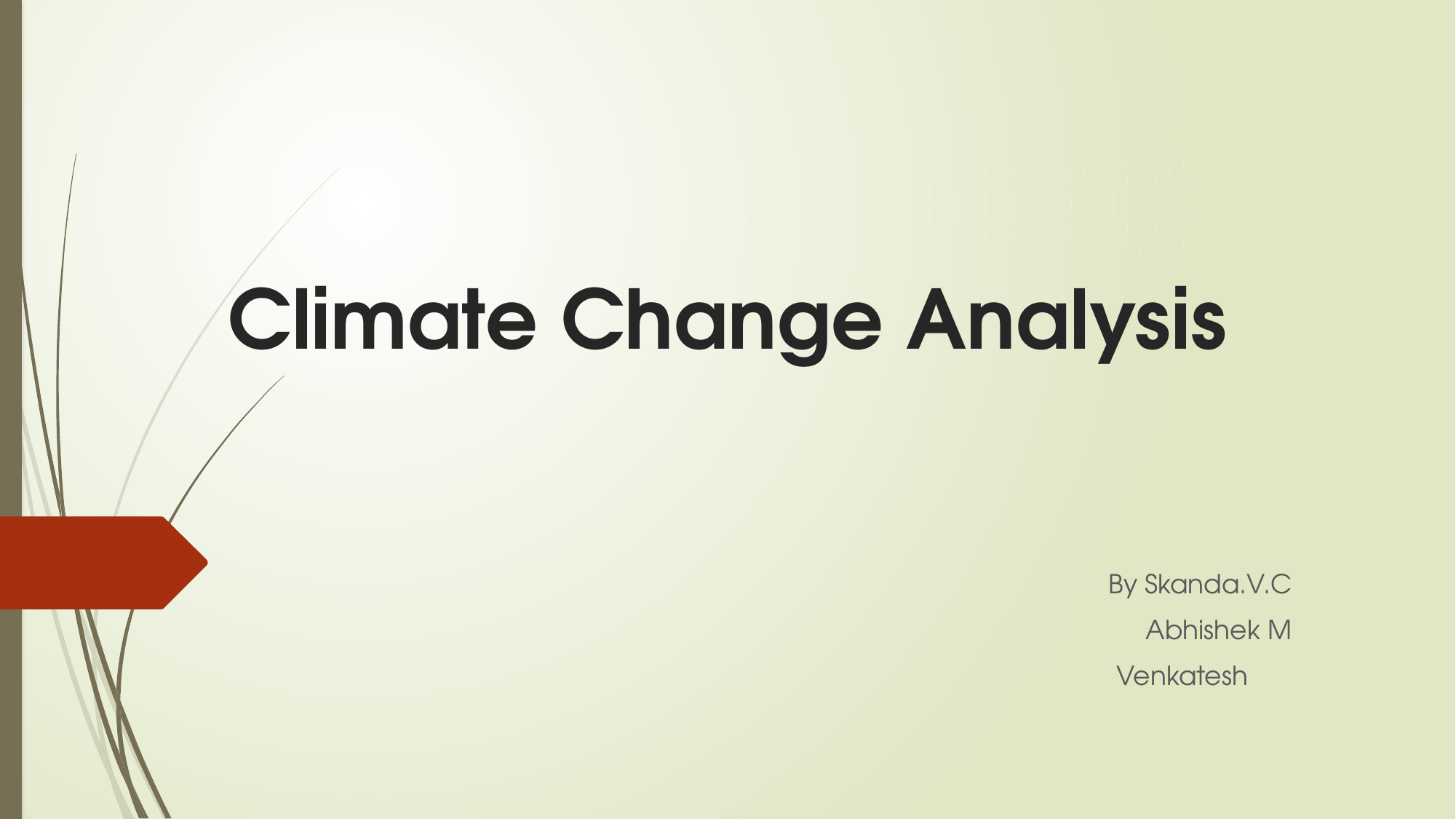

Climate Change Analysis
By Skanda.V.C
     Abhishek M
Venkatesh